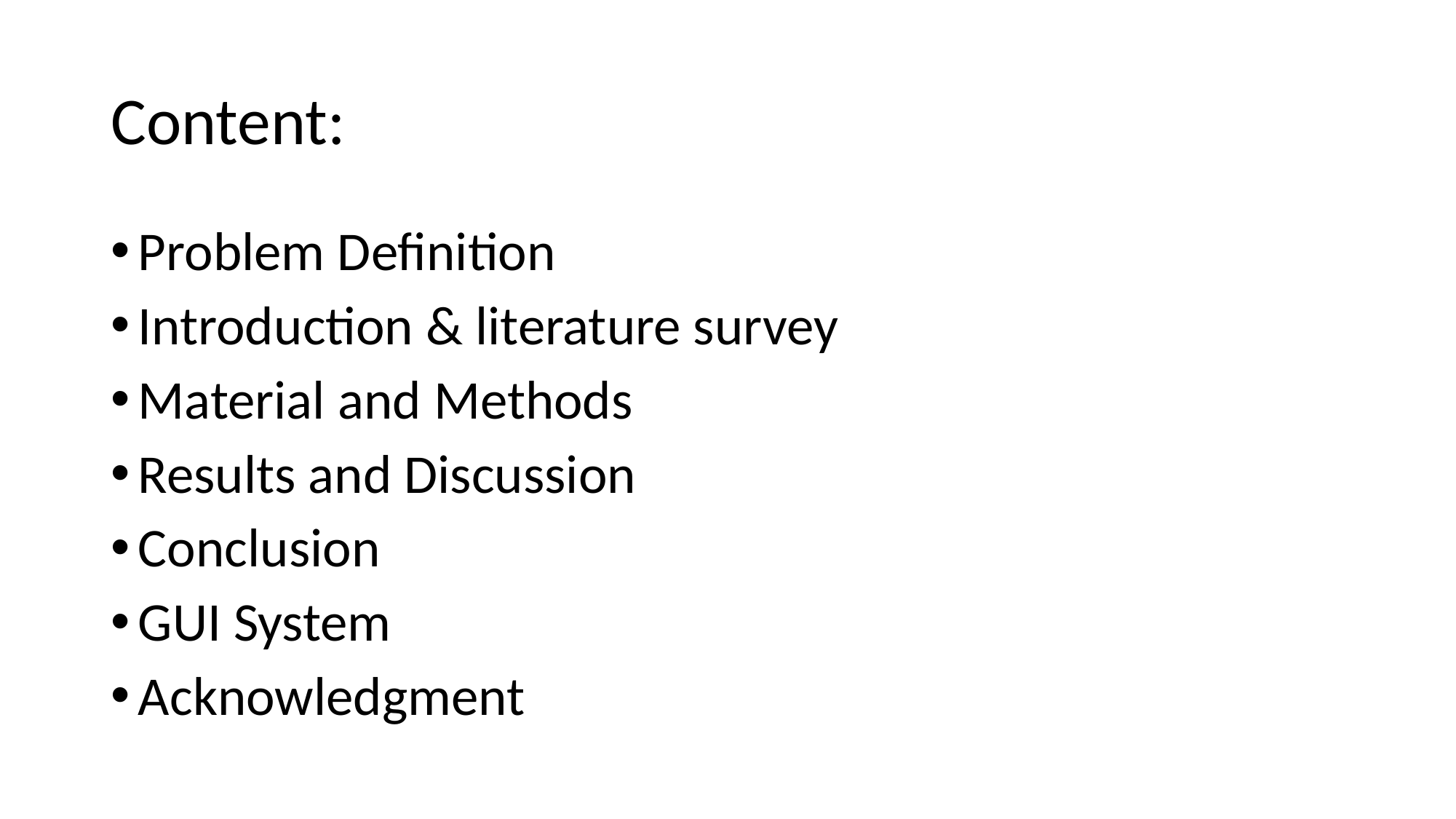

# Content:
Problem Definition
Introduction & literature survey
Material and Methods
Results and Discussion
Conclusion
GUI System
Acknowledgment